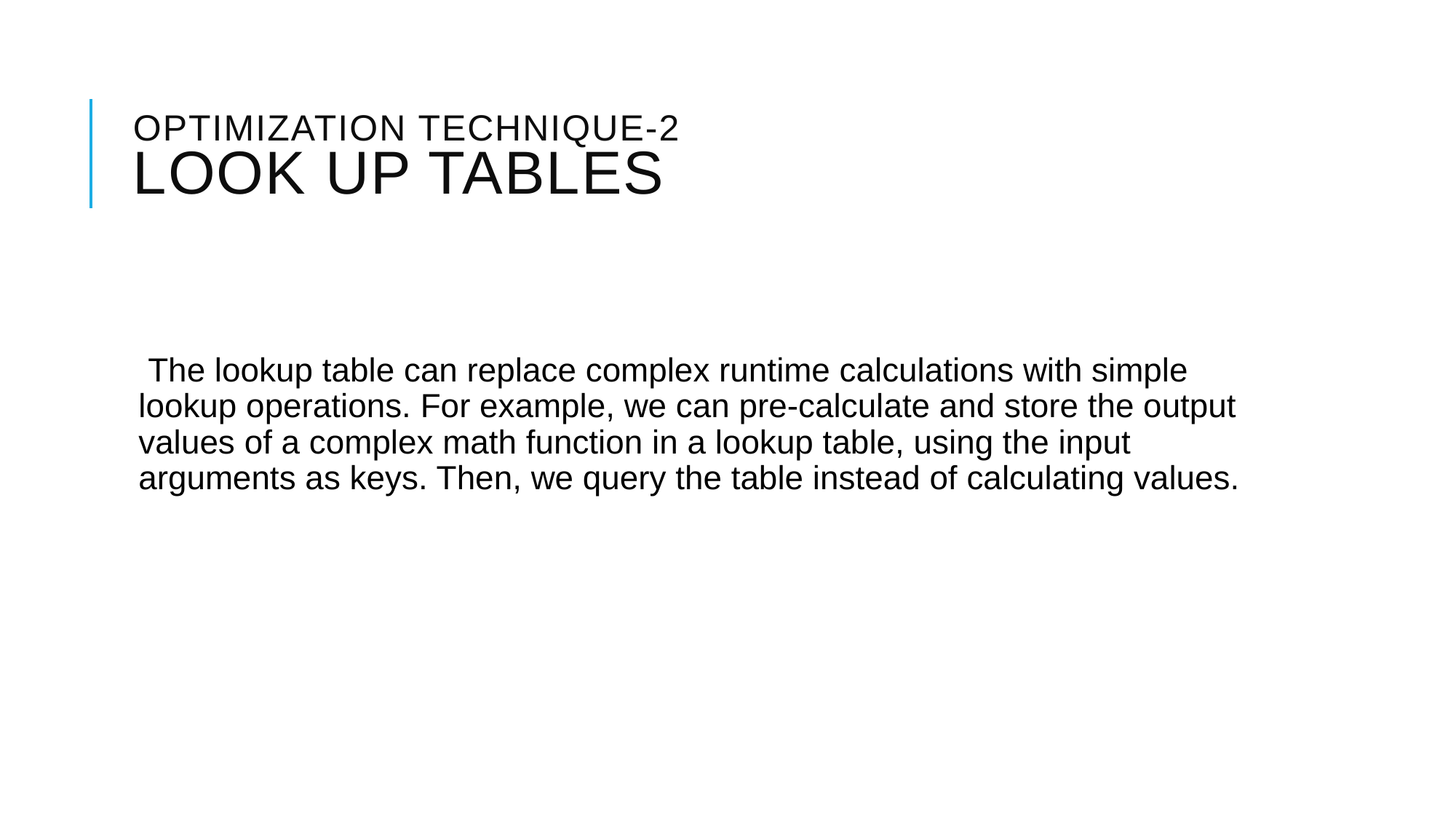

# Optimization technique-2 look up tables

 The lookup table can replace complex runtime calculations with simple lookup operations. For example, we can pre-calculate and store the output values of a complex math function in a lookup table, using the input arguments as keys. Then, we query the table instead of calculating values.